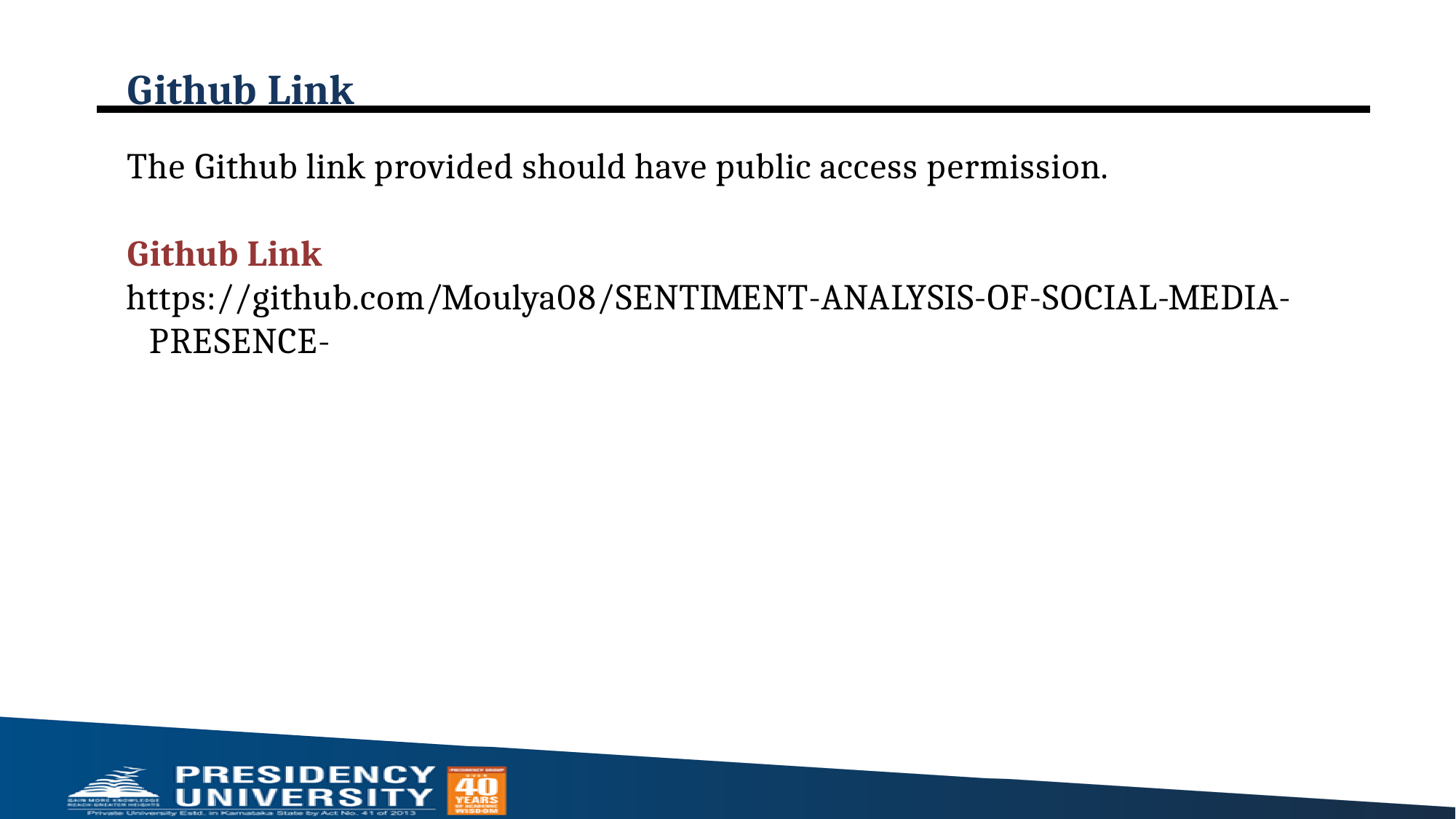

# Github Link

The Github link provided should have public access permission.

Github Link
https://github.com/Moulya08/SENTIMENT-ANALYSIS-OF-SOCIAL-MEDIA-PRESENCE-